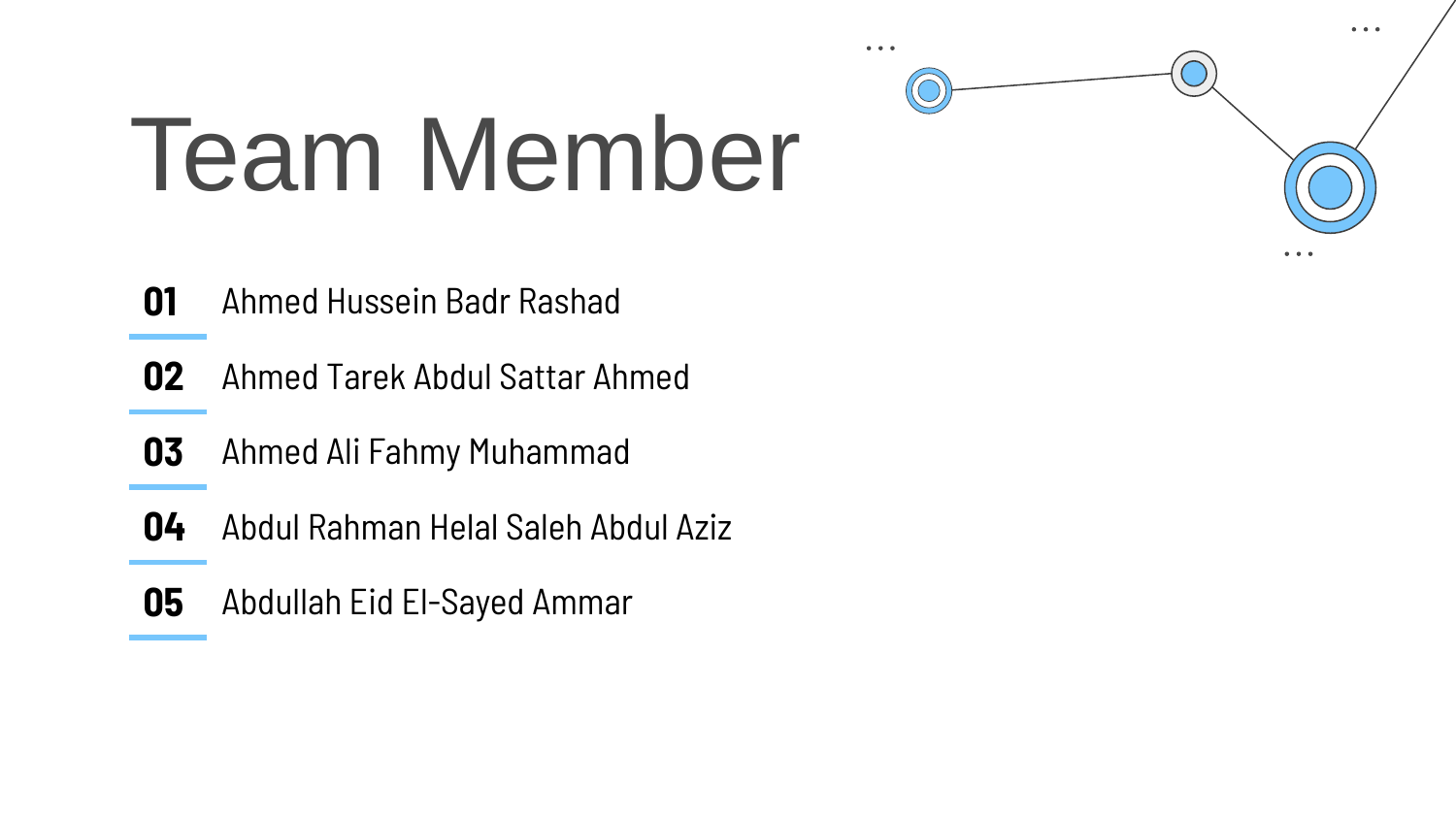

Team Member
| 01 | Ahmed Hussein Badr Rashad |
| --- | --- |
| 02 | Ahmed Tarek Abdul Sattar Ahmed |
| 03 | Ahmed Ali Fahmy Muhammad |
| 04 | Abdul Rahman Helal Saleh Abdul Aziz |
| 05 | Abdullah Eid El-Sayed Ammar |
|  |  |